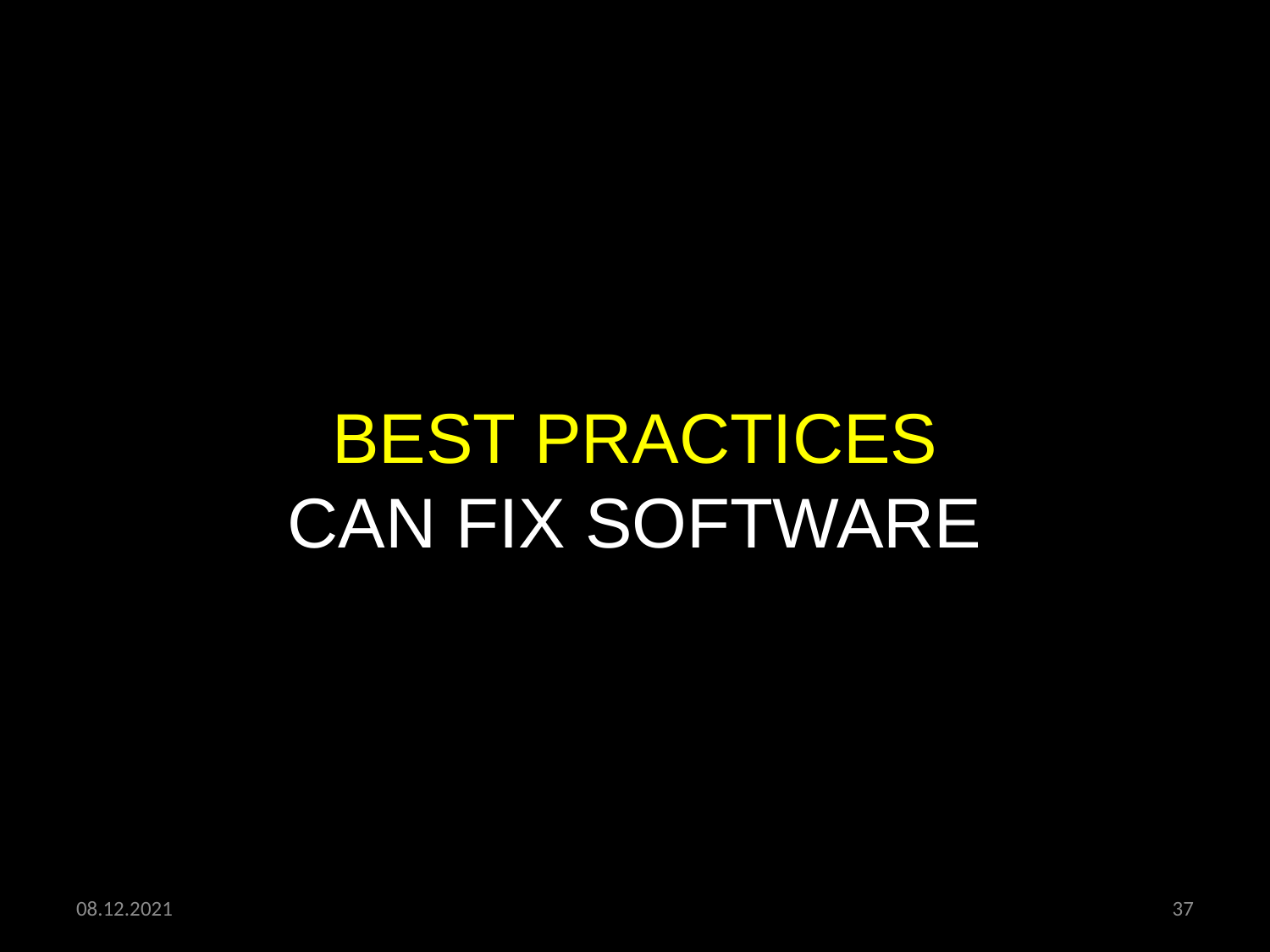

BEST PRACTICES
CAN FIX SOFTWARE
08.12.2021
37